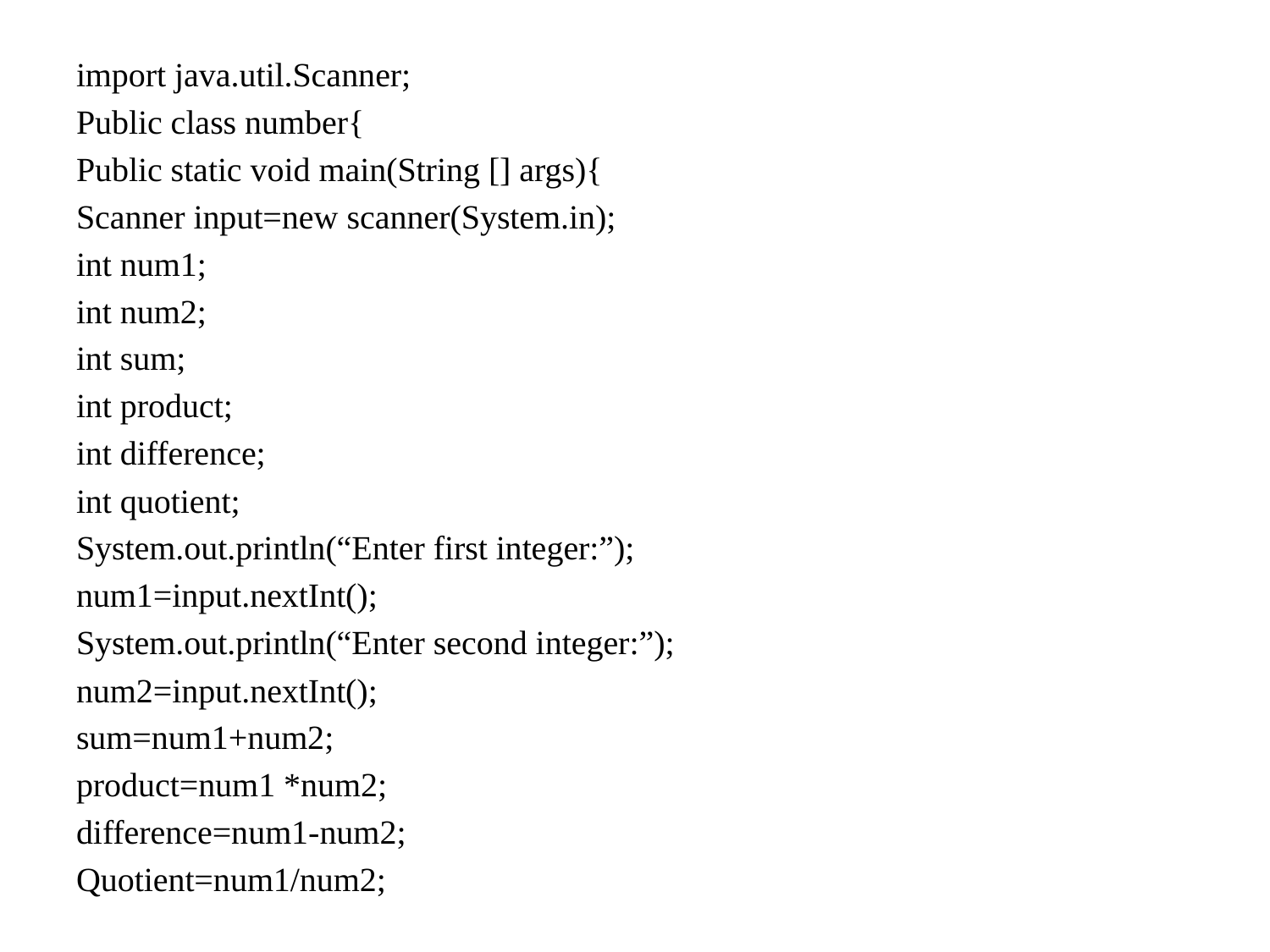

import java.util.Scanner;
Public class number{
Public static void main(String [] args){
Scanner input=new scanner(System.in);
int num1;
int num2;
int sum;
int product;
int difference;
int quotient;
System.out.println(“Enter first integer:”);
num1=input.nextInt();
System.out.println(“Enter second integer:”);
num2=input.nextInt();
sum=num1+num2;
product=num1 *num2;
difference=num1-num2;
Quotient=num1/num2;